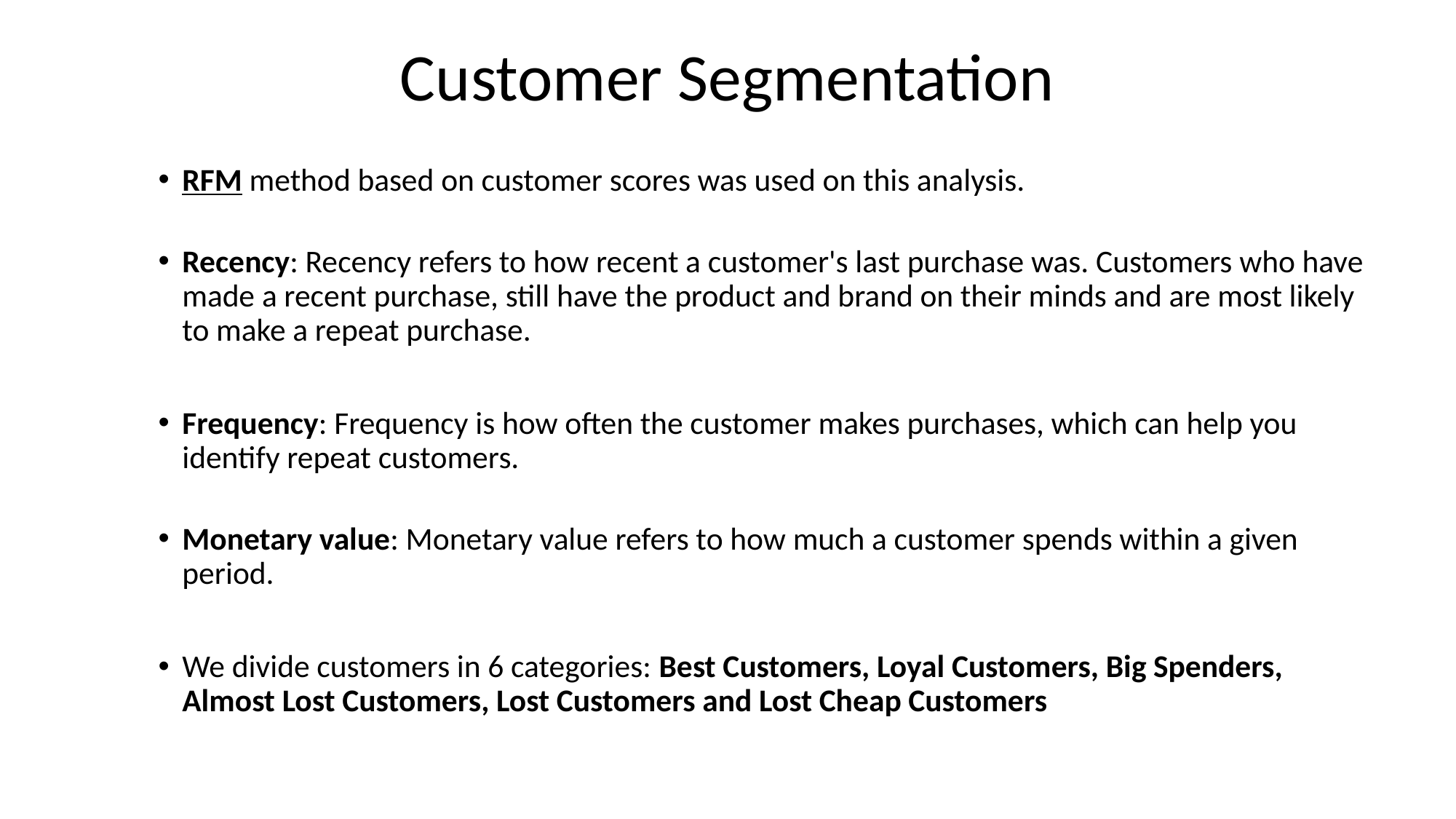

# Customer Segmentation
RFM method based on customer scores was used on this analysis.

Recency: Recency refers to how recent a customer's last purchase was. Customers who have made a recent purchase, still have the product and brand on their minds and are most likely to make a repeat purchase.

Frequency: Frequency is how often the customer makes purchases, which can help you identify repeat customers.

Monetary value: Monetary value refers to how much a customer spends within a given period.

We divide customers in 6 categories: Best Customers, Loyal Customers, Big Spenders, Almost Lost Customers, Lost Customers and Lost Cheap Customers